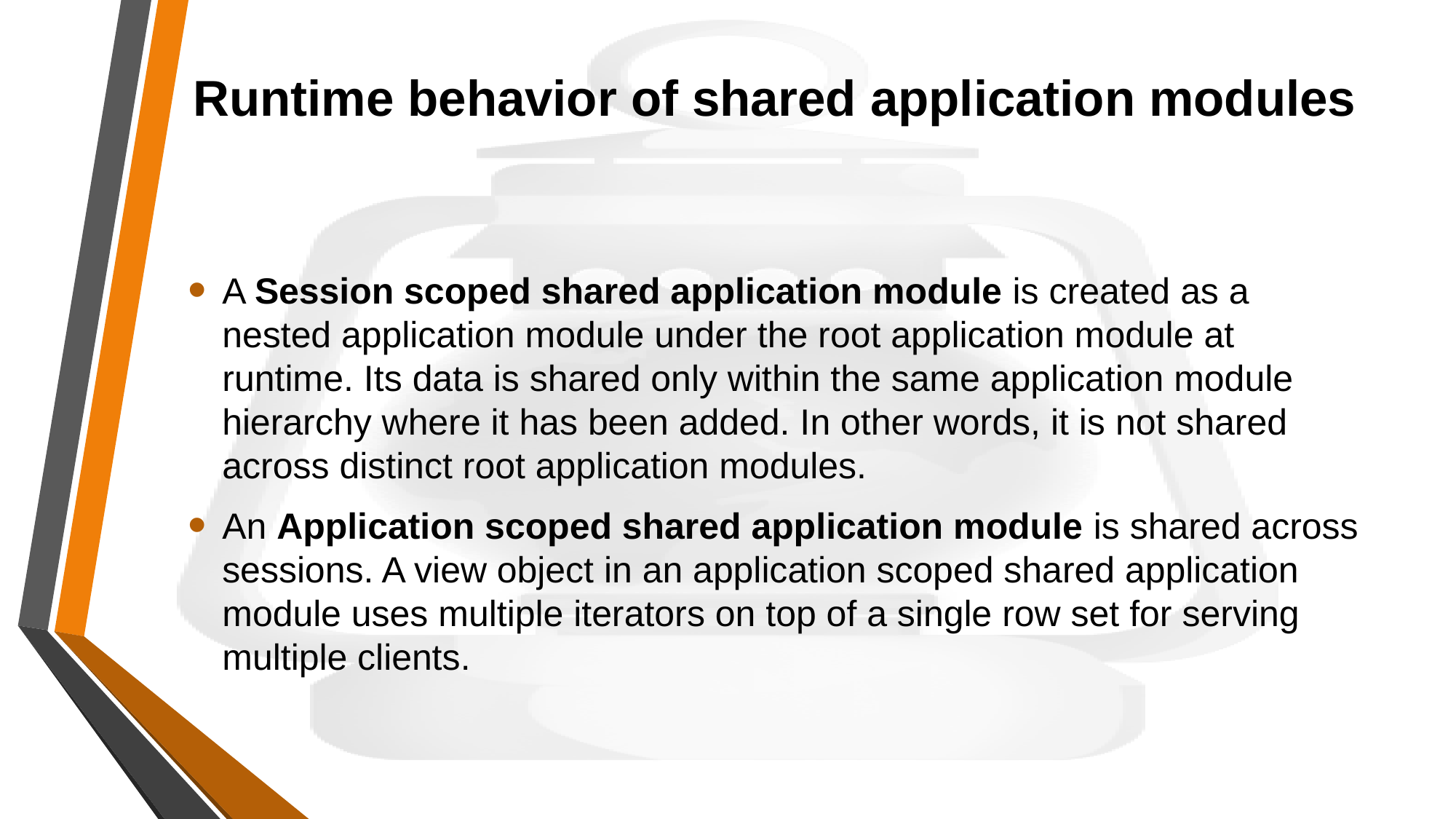

# Runtime behavior of shared application modules
A Session scoped shared application module is created as a nested application module under the root application module at runtime. Its data is shared only within the same application module hierarchy where it has been added. In other words, it is not shared across distinct root application modules.
An Application scoped shared application module is shared across sessions. A view object in an application scoped shared application module uses multiple iterators on top of a single row set for serving multiple clients.